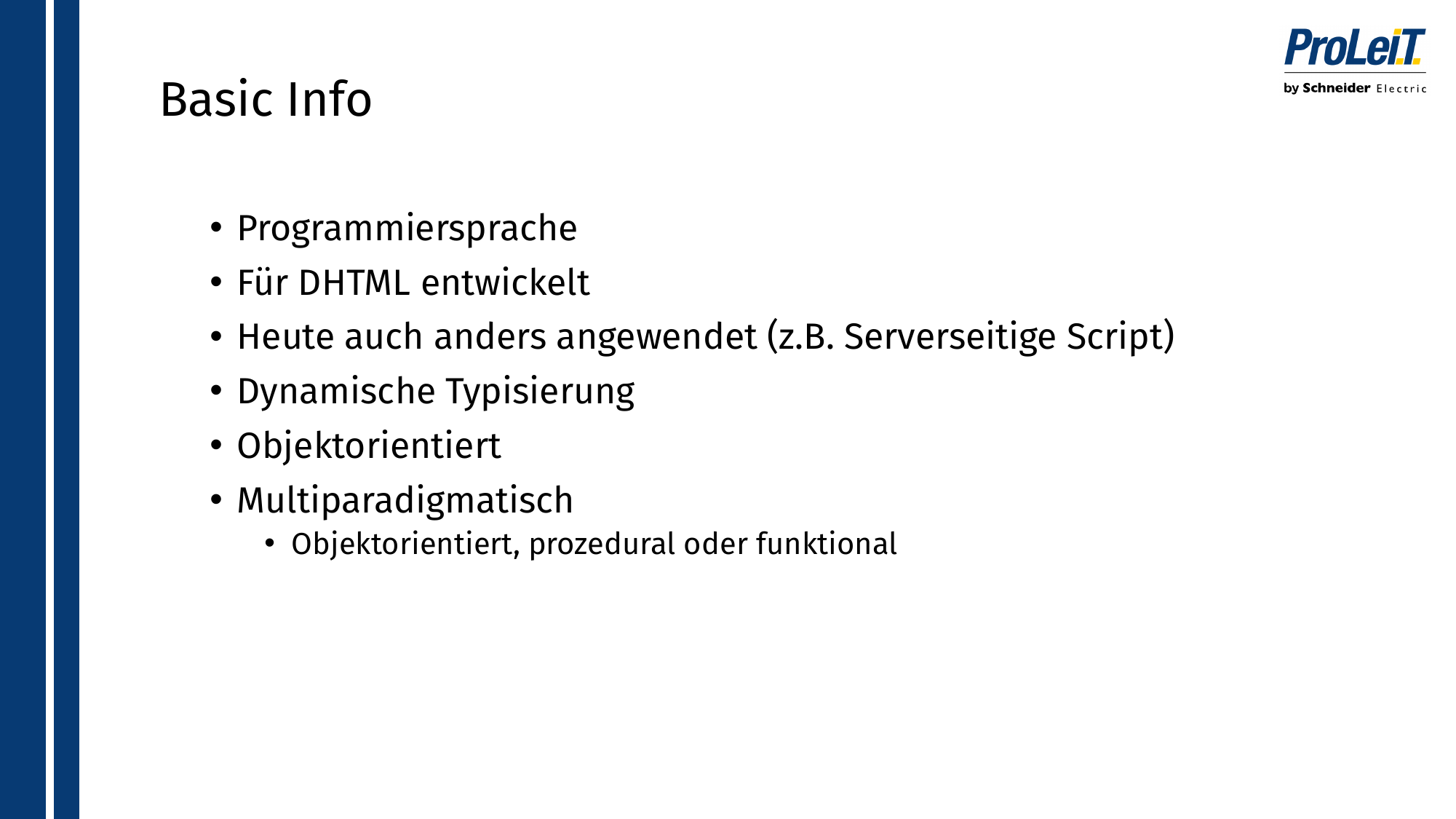

# Basic Info
Programmiersprache
Für DHTML entwickelt
Heute auch anders angewendet (z.B. Serverseitige Script)
Dynamische Typisierung
Objektorientiert
Multiparadigmatisch
Objektorientiert, prozedural oder funktional